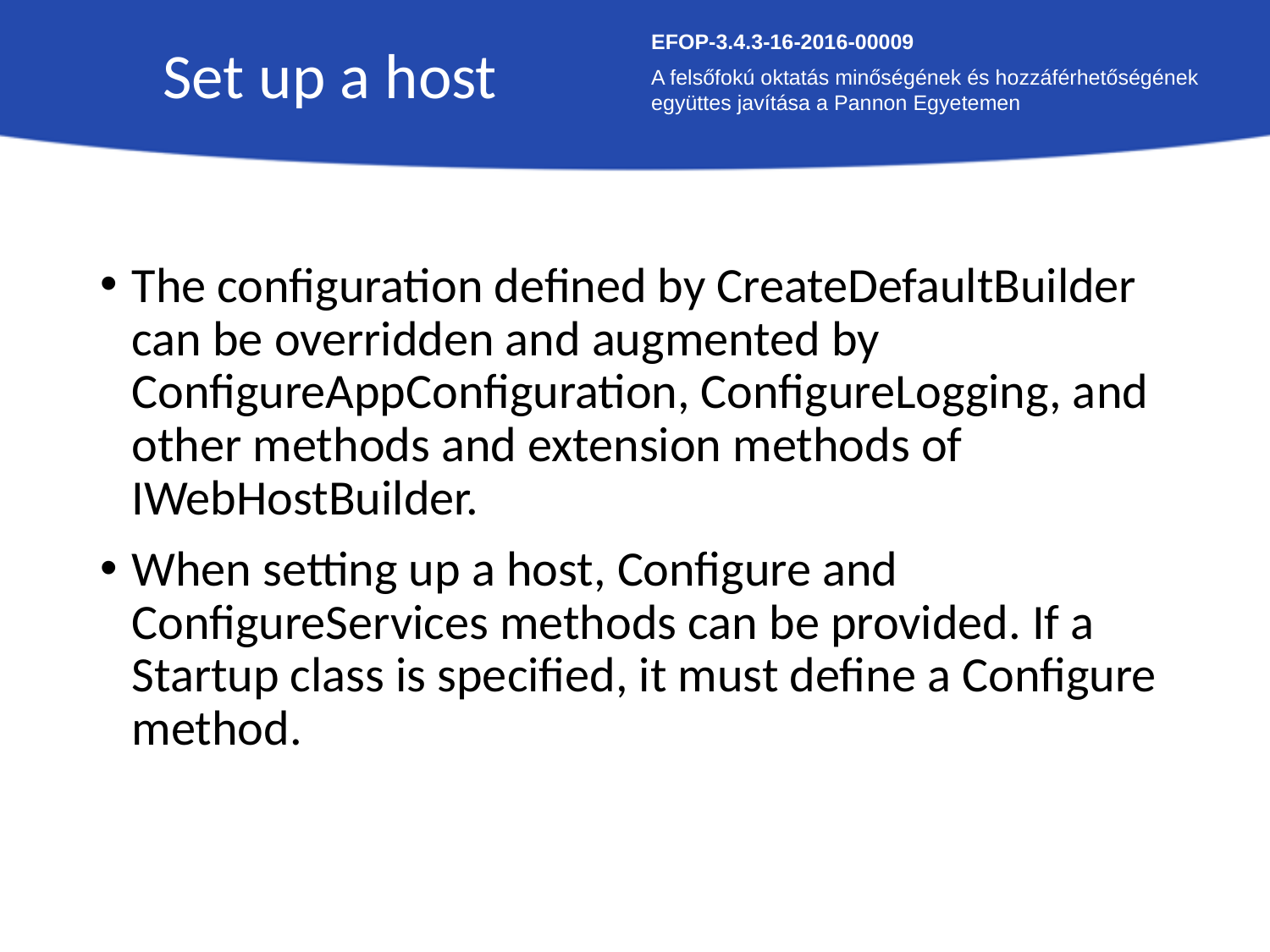

Set up a host
EFOP-3.4.3-16-2016-00009
A felsőfokú oktatás minőségének és hozzáférhetőségének együttes javítása a Pannon Egyetemen
The configuration defined by CreateDefaultBuilder can be overridden and augmented by ConfigureAppConfiguration, ConfigureLogging, and other methods and extension methods of IWebHostBuilder.
When setting up a host, Configure and ConfigureServices methods can be provided. If a Startup class is specified, it must define a Configure method.